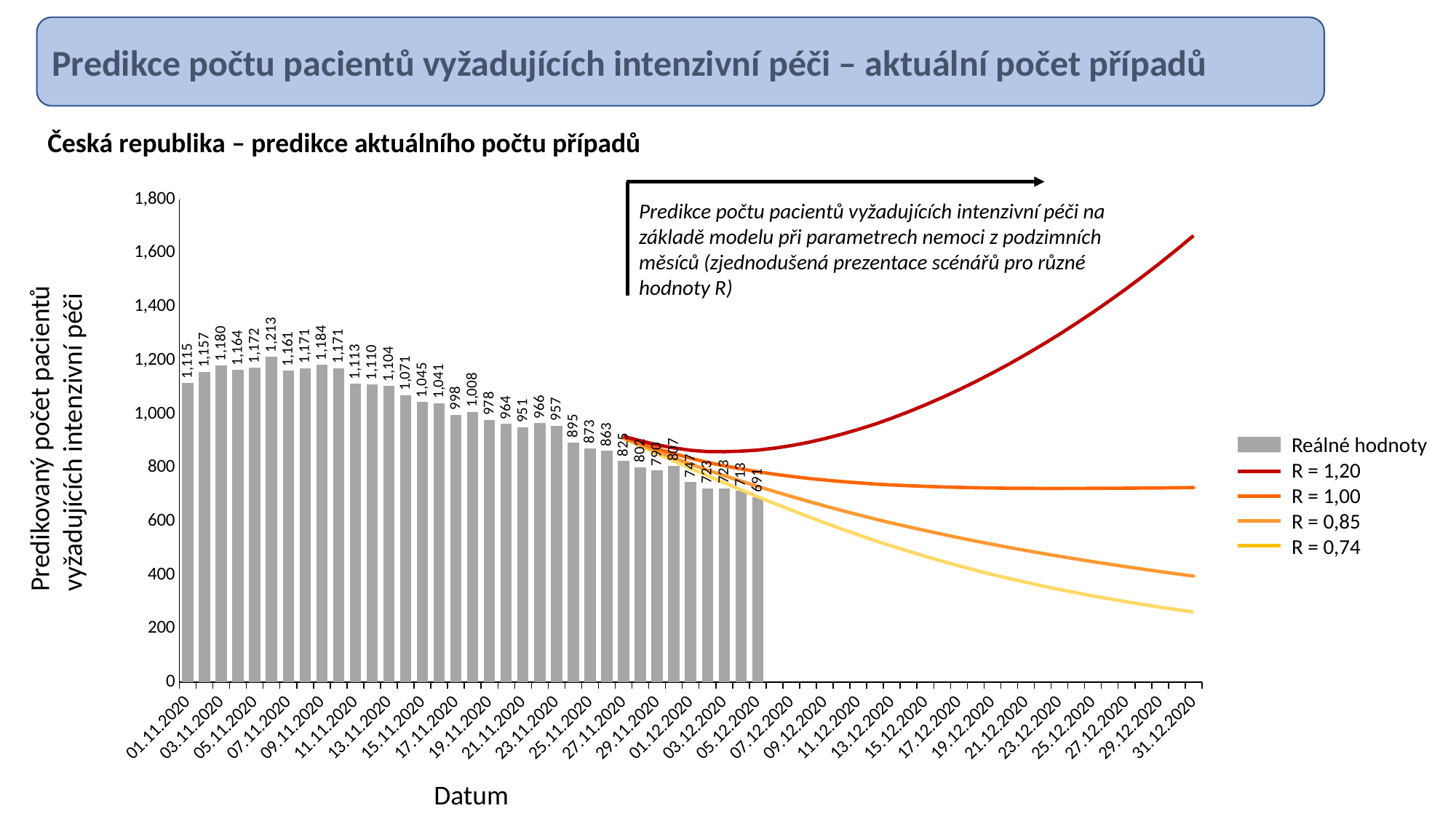

Predikce počtu pacientů vyžadujících intenzivní péči – aktuální počet případů
Česká republika – predikce aktuálního počtu případů

### Chart

| Category | Reálné hodnoty | R = 0.74 | R = 0.85 | R = 1.00 | R = 1.20 |  |
|---|---|---|---|---|---|---|
| 01.11.2020 | 1115.0 | None | None | None | None | None |
| 02.11.2020 | 1157.0 | None | None | None | None | None |
| 03.11.2020 | 1180.0 | None | None | None | None | None |
| 04.11.2020 | 1164.0 | None | None | None | None | None |
| 05.11.2020 | 1172.0 | None | None | None | None | None |
| 06.11.2020 | 1213.0 | None | None | None | None | None |
| 07.11.2020 | 1161.0 | None | None | None | None | None |
| 08.11.2020 | 1171.0 | None | None | None | None | None |
| 09.11.2020 | 1184.0 | None | None | None | None | None |
| 10.11.2020 | 1171.0 | None | None | None | None | None |
| 11.11.2020 | 1113.0 | None | None | None | None | None |
| 12.11.2020 | 1110.0 | None | None | None | None | None |
| 13.11.2020 | 1104.0 | None | None | None | None | None |
| 14.11.2020 | 1071.0 | None | None | None | None | None |
| 15.11.2020 | 1045.0 | None | None | None | None | None |
| 16.11.2020 | 1041.0 | None | None | None | None | None |
| 17.11.2020 | 998.0 | None | None | None | None | None |
| 18.11.2020 | 1008.0 | None | None | None | None | None |
| 19.11.2020 | 978.0 | None | None | None | None | None |
| 20.11.2020 | 964.0 | None | None | None | None | None |
| 21.11.2020 | 951.0 | None | None | None | None | None |
| 22.11.2020 | 966.0 | None | None | None | None | None |
| 23.11.2020 | 957.0 | None | None | None | None | None |
| 24.11.2020 | 895.0 | None | None | None | None | None |
| 25.11.2020 | 873.0 | None | None | None | None | None |
| 26.11.2020 | 863.0 | None | None | None | None | None |
| 27.11.2020 | 825.0 | 908.7966899982938 | 910.8117549129405 | 913.4542015160529 | 916.9845527121626 | None |
| 28.11.2020 | 802.0 | 880.8189929206085 | 885.6287727462144 | 891.9537044088544 | 900.3850226499852 | None |
| 29.11.2020 | 790.0 | 852.6109404913627 | 860.6570620038674 | 871.2344936706392 | 885.3360015443694 | None |
| 30.11.2020 | 807.0 | 825.2306885199945 | 837.0728447142207 | 852.7451719959911 | 873.847046494541 | None |
| 01.12.2020 | 747.0 | 797.3774002535796 | 813.5668748015692 | 835.2676740521872 | 864.9611749761461 | None |
| 02.12.2020 | 723.0 | 770.168241649518 | 791.2902563769277 | 820.0458864745299 | 860.1530772202643 | None |
| 03.12.2020 | 723.0 | 743.9622372286287 | 770.5813109507164 | 807.4244473611296 | 859.8465611239191 | None |
| 04.12.2020 | 713.0 | 717.653737541835 | 750.1009260365596 | 795.7215955650379 | 861.835974955844 | None |
| 05.12.2020 | 691.0 | 691.5968191670693 | 730.0334597114021 | 784.8962532378152 | 865.8386551717072 | None |
| 06.12.2020 | None | 666.7150613463496 | 711.2484289193114 | 775.803666814683 | 872.8472742228216 | None |
| 07.12.2020 | None | 642.243675953493 | 692.9758230013225 | 767.7577565167257 | 882.4848978629817 | None |
| 08.12.2020 | None | 617.7189834803823 | 674.6829809092902 | 760.15349125083 | 894.1255261105488 | None |
| 09.12.2020 | None | 594.3513442122717 | 657.499022745126 | 753.9823017529071 | 908.5857924769773 | None |
| 10.12.2020 | None | 571.3887540239693 | 640.5926791612603 | 748.2918248386004 | 924.7408103851545 | None |
| 11.12.2020 | None | 549.4577027578737 | 624.5192759000442 | 743.5378313835159 | 942.9494278084767 | None |
| 12.12.2020 | None | 527.8364446475796 | 608.5283856113253 | 738.92960833295 | 962.5140680147637 | None |
| 13.12.2020 | None | 507.66397927952795 | 593.7329442217074 | 735.5766513377239 | 984.6597301313933 | None |
| 14.12.2020 | None | 488.28135690561857 | 579.480865778665 | 732.8405216688573 | 1008.8082412771537 | None |
| 15.12.2020 | None | 469.4019870603907 | 565.4591017215089 | 730.3326535976938 | 1034.4586230547322 | None |
| 16.12.2020 | None | 451.28238815260875 | 551.8911204363977 | 728.2002776047613 | 1061.6501923885746 | None |
| 17.12.2020 | None | 434.12051496979325 | 538.9670102967744 | 726.6143880831731 | 1090.6055531364375 | None |
| 18.12.2020 | None | 417.49568774332135 | 526.2671826931742 | 725.1438593244662 | 1120.9597106417855 | None |
| 19.12.2020 | None | 401.8447838922396 | 514.2195036216923 | 724.2070059080914 | 1153.1803116017343 | None |
| 20.12.2020 | None | 386.6712296054421 | 502.34561154039864 | 723.3159931280878 | 1186.827702275791 | None |
| 21.12.2020 | None | 372.5689717198029 | 491.25210290180087 | 723.0583686268924 | 1222.4638629705412 | None |
| 22.12.2020 | None | 358.79406944784597 | 480.1816348117328 | 722.6531888811992 | 1259.2927647843028 | None |
| 23.12.2020 | None | 345.79833124730305 | 469.59644708973065 | 722.5468164482241 | 1297.795430848771 | None |
| 24.12.2020 | None | 333.6187192969751 | 459.54374822572436 | 722.7970617441082 | 1338.1144892051811 | None |
| 25.12.2020 | None | 321.72723180354745 | 449.50429259716213 | 722.8769444089098 | 1379.7686783646093 | None |
| 26.12.2020 | None | 310.70074323387945 | 440.06656134595903 | 723.37065407749 | 1423.3668899102718 | None |
| 27.12.2020 | None | 299.8448726364993 | 430.56079865220727 | 723.6048747127212 | 1468.271897767748 | None |
| 28.12.2020 | None | 289.73468384434784 | 421.5686677640008 | 724.153337769833 | 1515.0841219297154 | None |
| 29.12.2020 | None | 279.9048051398759 | 412.629905163539 | 724.553199047713 | 1563.3901203829214 | None |
| 30.12.2020 | None | 270.65561967256826 | 404.0510486446604 | 725.1259482312806 | 1613.5817338517836 | None |
| 31.12.2020 | None | 261.909946453285 | 395.77568056915726 | 725.8024629001156 | 1665.6523597221017 | None |
Predikce počtu pacientů vyžadujících intenzivní péči na základě modelu při parametrech nemoci z podzimních měsíců (zjednodušená prezentace scénářů pro různé hodnoty R)
Predikovaný počet pacientů
vyžadujících intenzivní péči
Reálné hodnoty
R = 1,20
R = 1,00
R = 0,85
R = 0,74

Datum